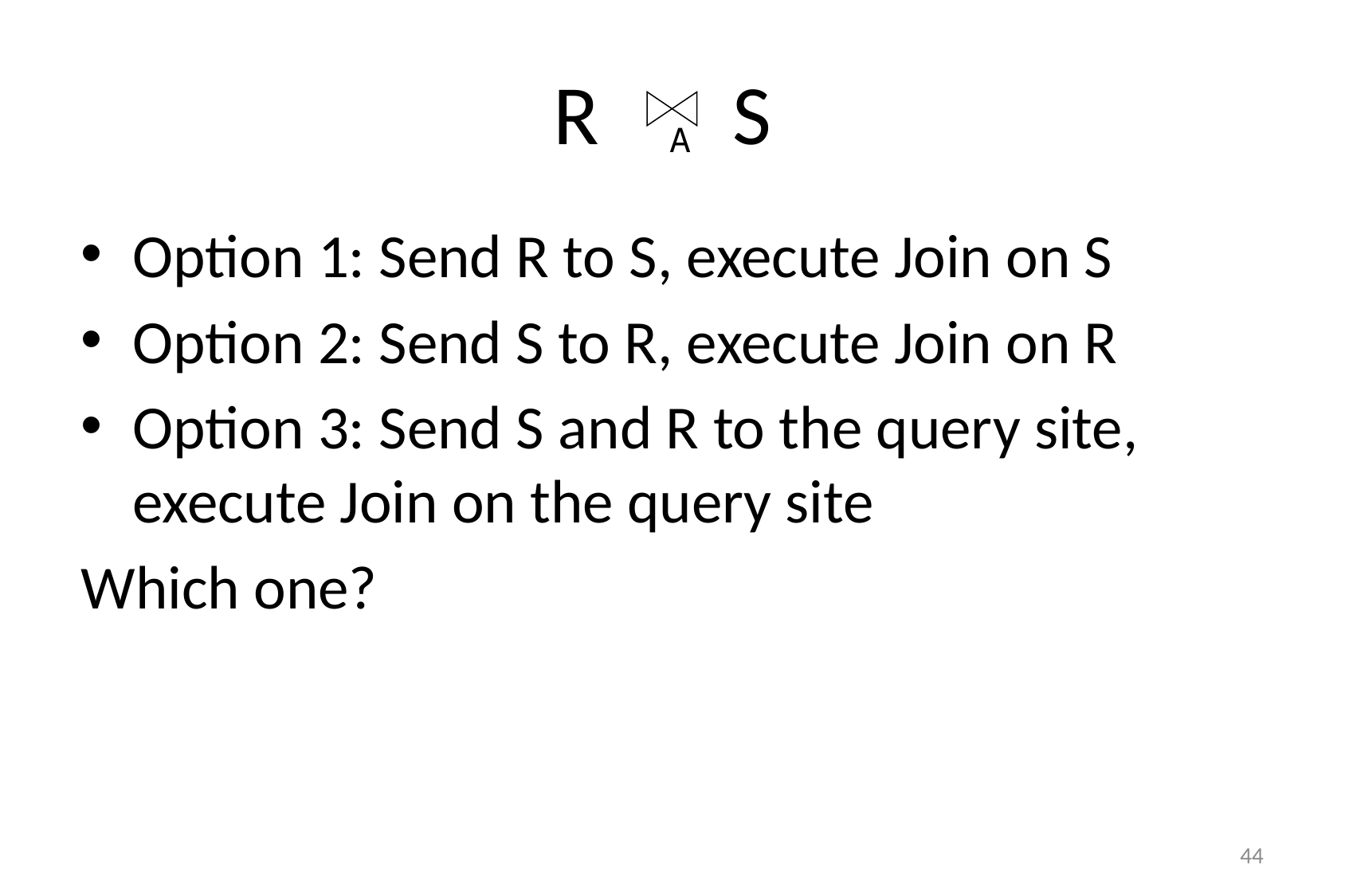

# R       S

A
Option 1: Send R to S, execute Join on S
Option 2: Send S to R, execute Join on R
Option 3: Send S and R to the query site, execute Join on the query site
Which one?
44